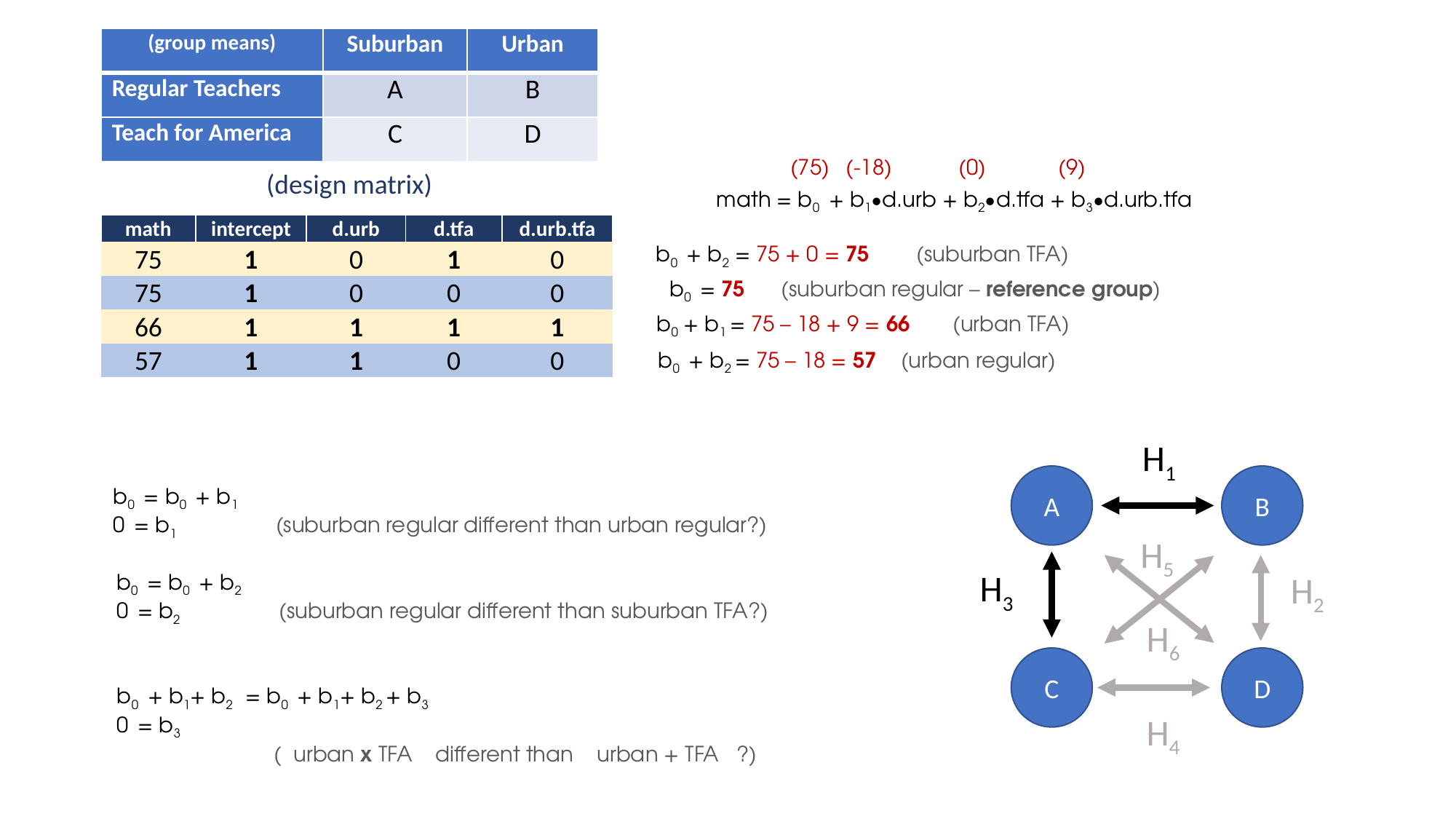

| (group means) | Suburban | Urban |
| --- | --- | --- |
| Regular Teachers | A | B |
| Teach for America | C | D |
(75)
(-18)
(9)
(0)
(design matrix)
math = b0  + b1∙d.urb + b2∙d.tfa + b3∙d.urb.tfa
| math | intercept | d.urb | d.tfa | d.urb.tfa |
| --- | --- | --- | --- | --- |
| 75 | 1 | 0 | 1 | 0 |
| 75 | 1 | 0 | 0 | 0 |
| 66 | 1 | 1 | 1 | 1 |
| 57 | 1 | 1 | 0 | 0 |
b0  + b2 = 75 + 0 = 75        (suburban TFA)
b0  = 75      (suburban regular – reference group)
b0 + b1 = 75 – 18 + 9 = 66       (urban TFA)
b0  + b2 = 75 – 18 = 57    (urban regular)
H1
A
B
H5
H3
H2
H6
C
D
H4
b0  = b0  + b1
0  = b1                 (suburban regular different than urban regular?)
b0  = b0  + b2
0  = b2                 (suburban regular different than suburban TFA?)
b0  + b1+ b2   = b0  + b1+ b2 + b3
0  = b3
                           (  urban x TFA    different than    urban + TFA   ?)